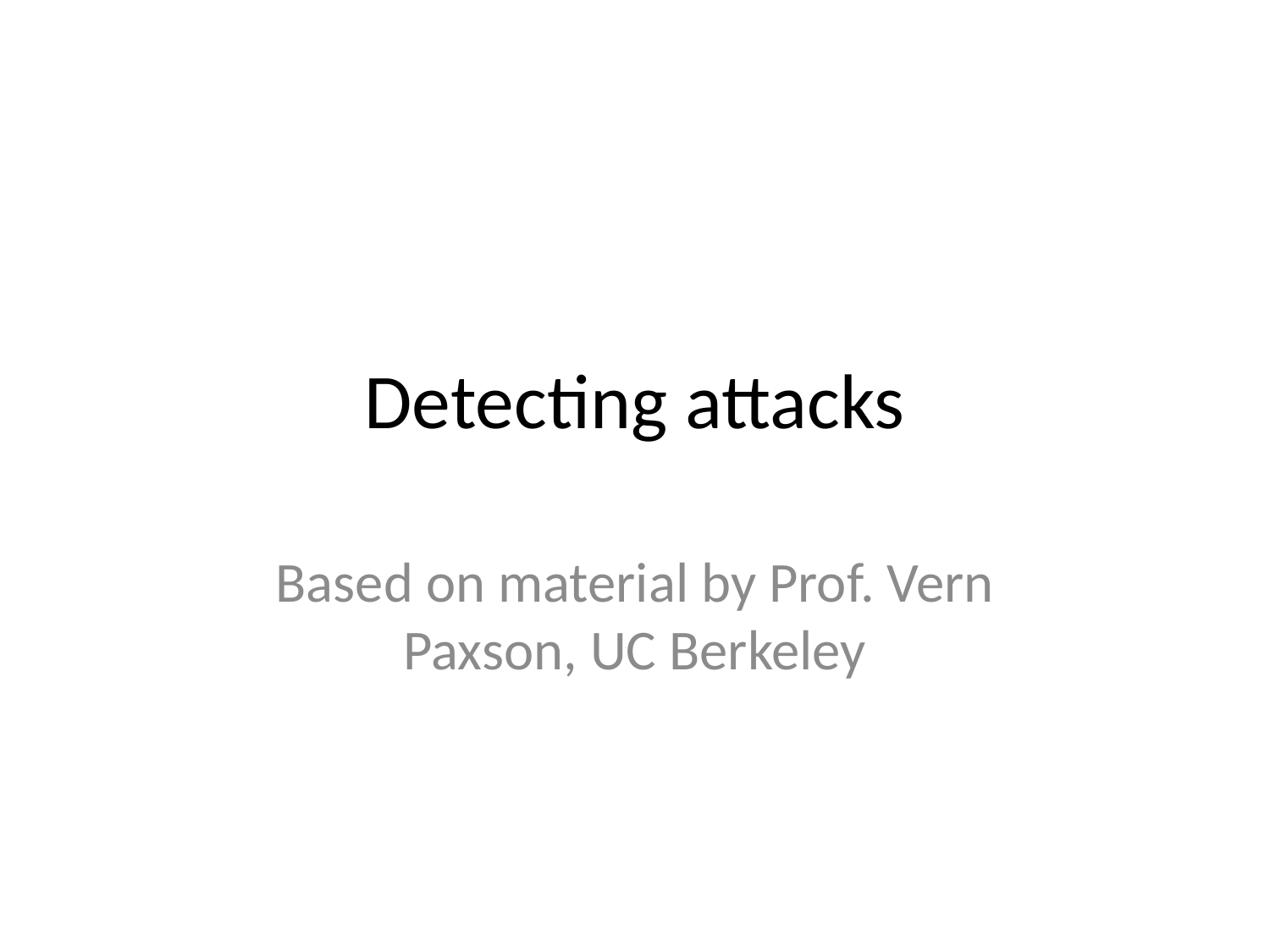

# Detecting attacks
Based on material by Prof. Vern Paxson, UC Berkeley